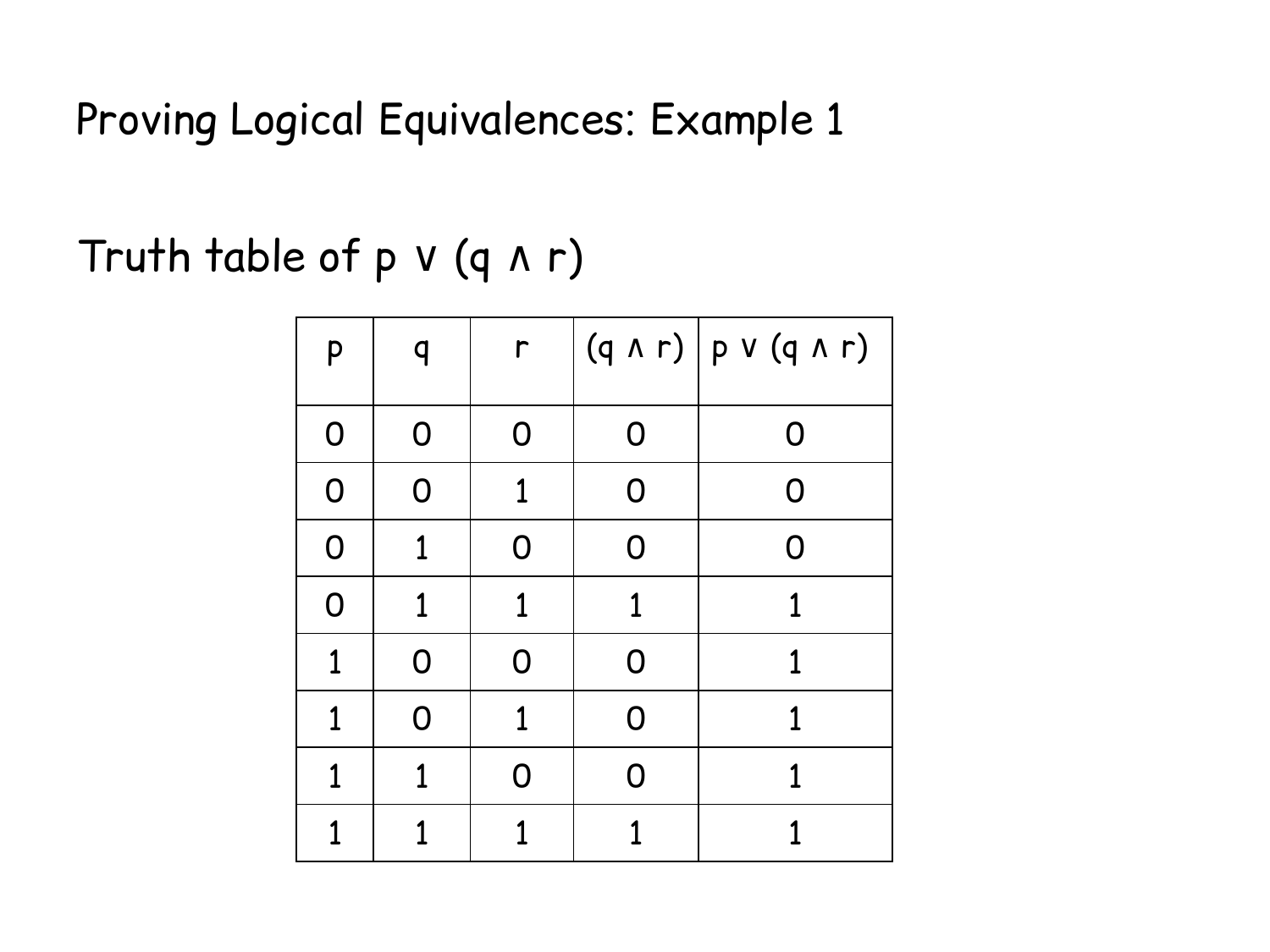

# Proving Logical Equivalences: Example 1
Truth table of p ∨ (q ∧ r)

| p | q | r | (q ∧ r) | p ∨ (q ∧ r) |
| --- | --- | --- | --- | --- |
| 0 | 0 | 0 | 0 | 0 |
| 0 | 0 | 1 | 0 | 0 |
| 0 | 1 | 0 | 0 | 0 |
| 0 | 1 | 1 | 1 | 1 |
| 1 | 0 | 0 | 0 | 1 |
| 1 | 0 | 1 | 0 | 1 |
| 1 | 1 | 0 | 0 | 1 |
| 1 | 1 | 1 | 1 | 1 |